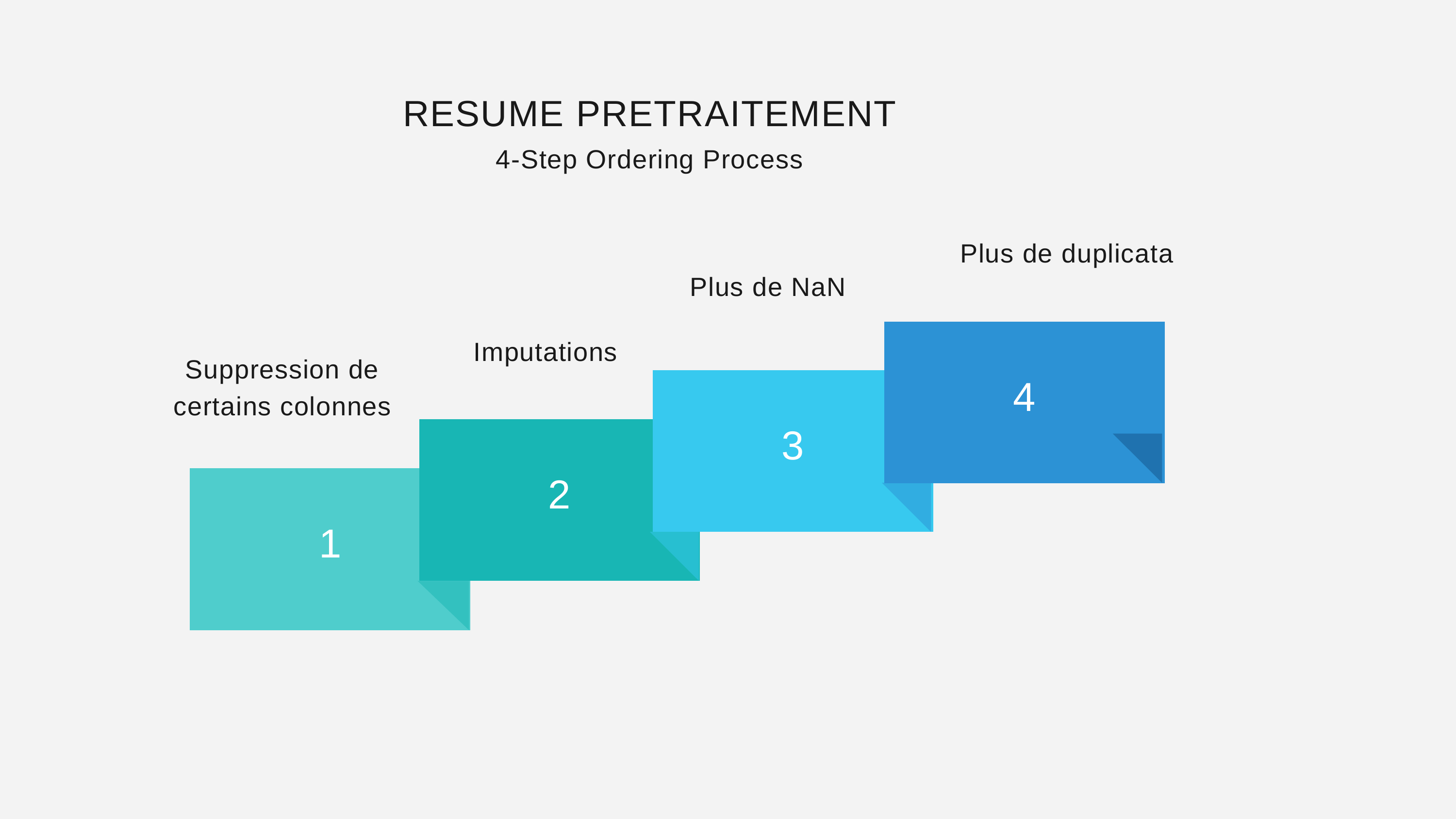

RESUME PRETRAITEMENT
4-Step Ordering Process
Plus de duplicata
Plus de NaN

4
Imputations
Suppression de certains colonnes

3

2

1